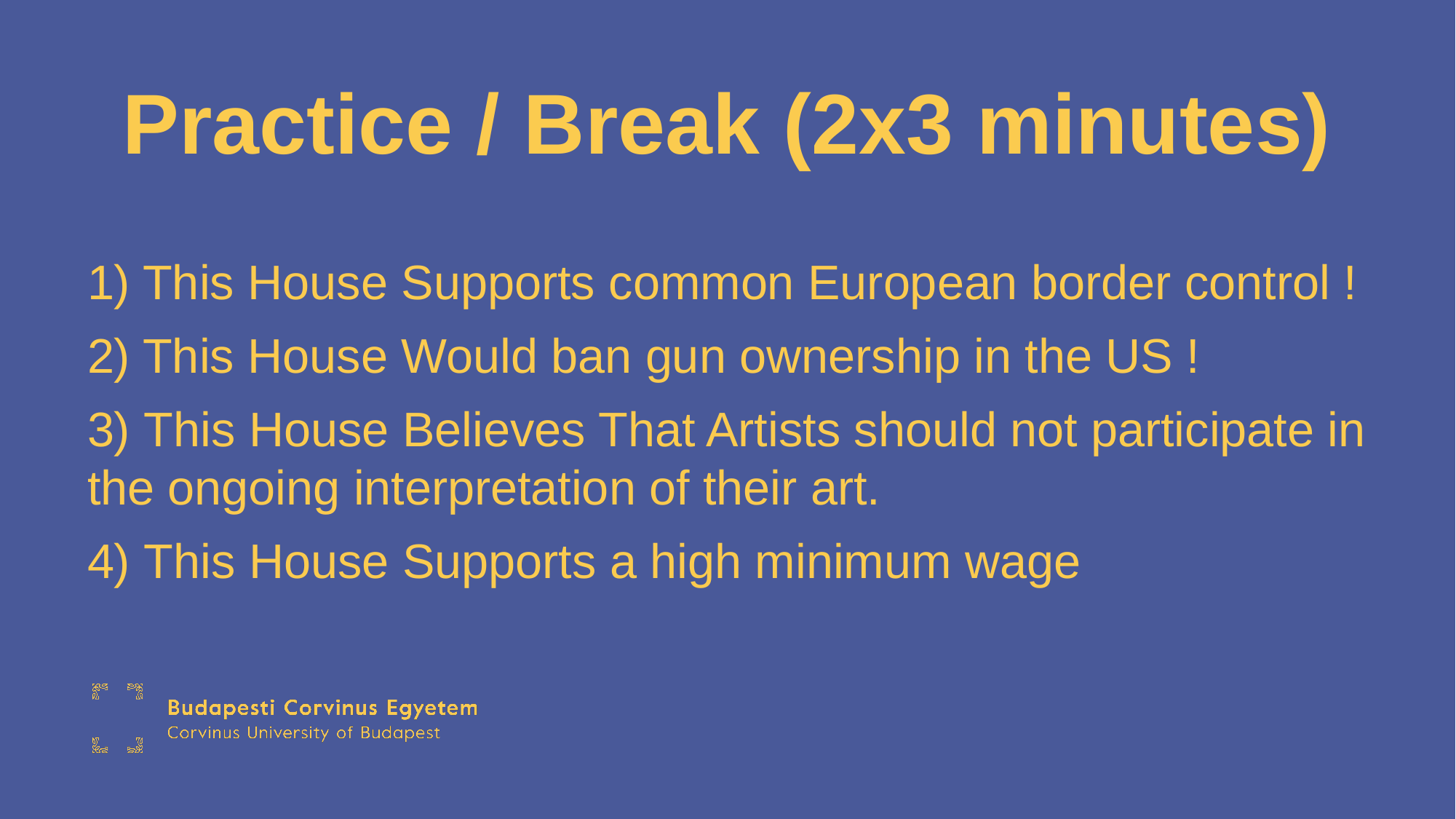

# Practice / Break (2x3 minutes)
1) This House Supports common European border control !
2) This House Would ban gun ownership in the US !
3) This House Believes That Artists should not participate in the ongoing interpretation of their art.
4) This House Supports a high minimum wage